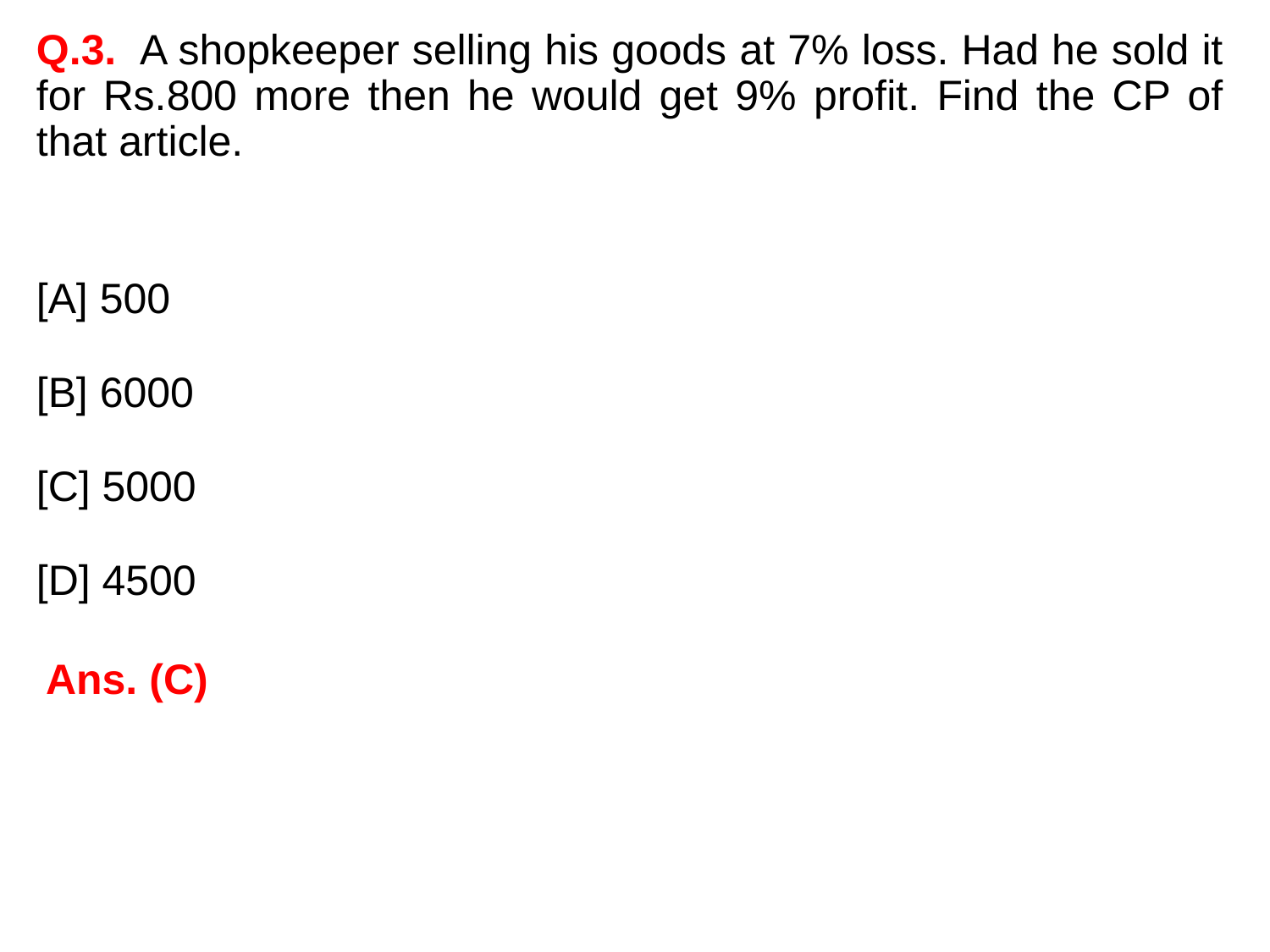

Q.3.  A shopkeeper selling his goods at 7% loss. Had he sold it for Rs.800 more then he would get 9% profit. Find the CP of that article.

[A] 500
[B] 6000
[C] 5000
[D] 4500
Ans. (C)